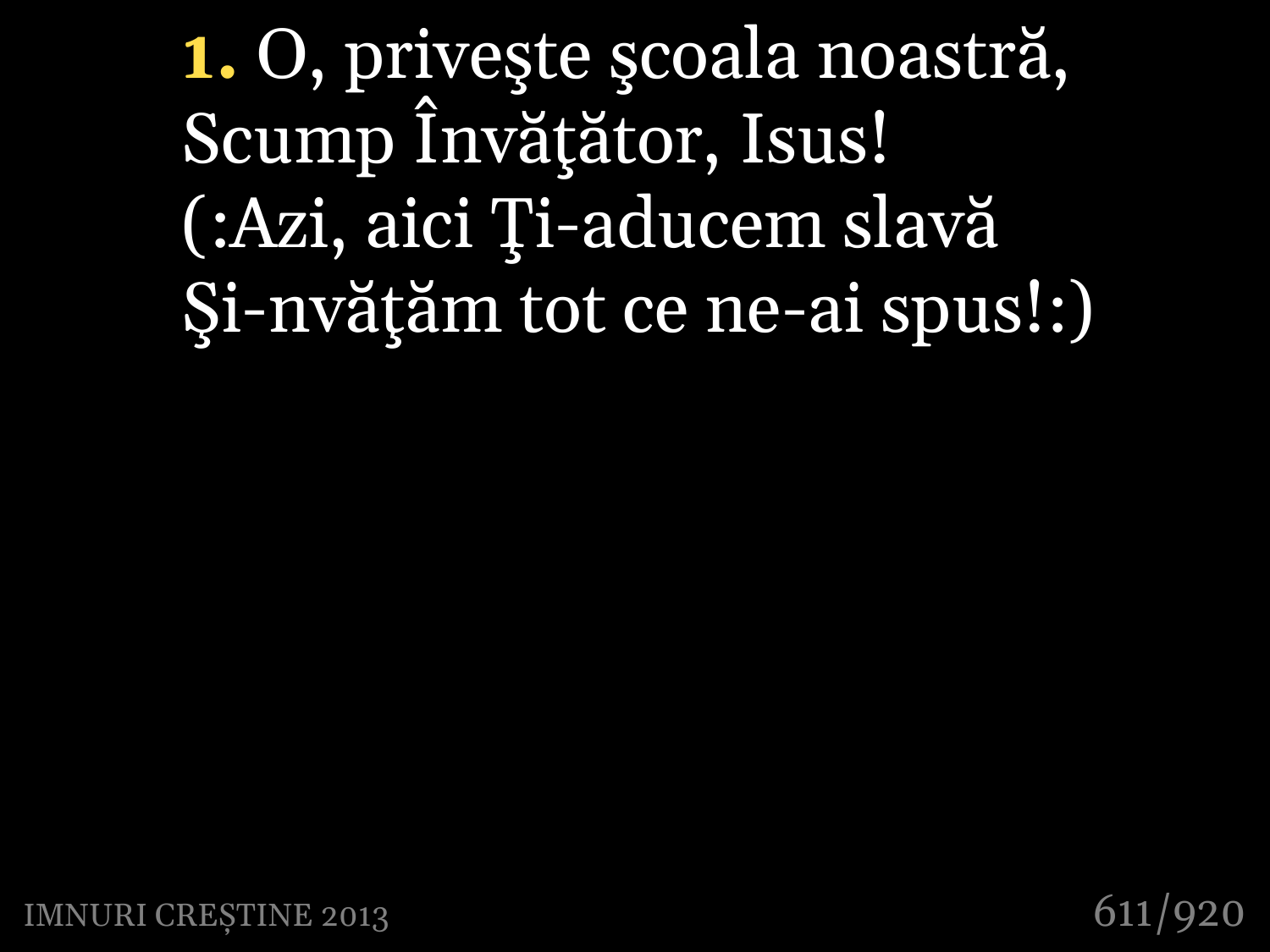

1. O, priveşte şcoala noastră,
Scump Învăţător, Isus!
(:Azi, aici Ţi-aducem slavă
Şi-nvăţăm tot ce ne-ai spus!:)
611/920
IMNURI CREȘTINE 2013